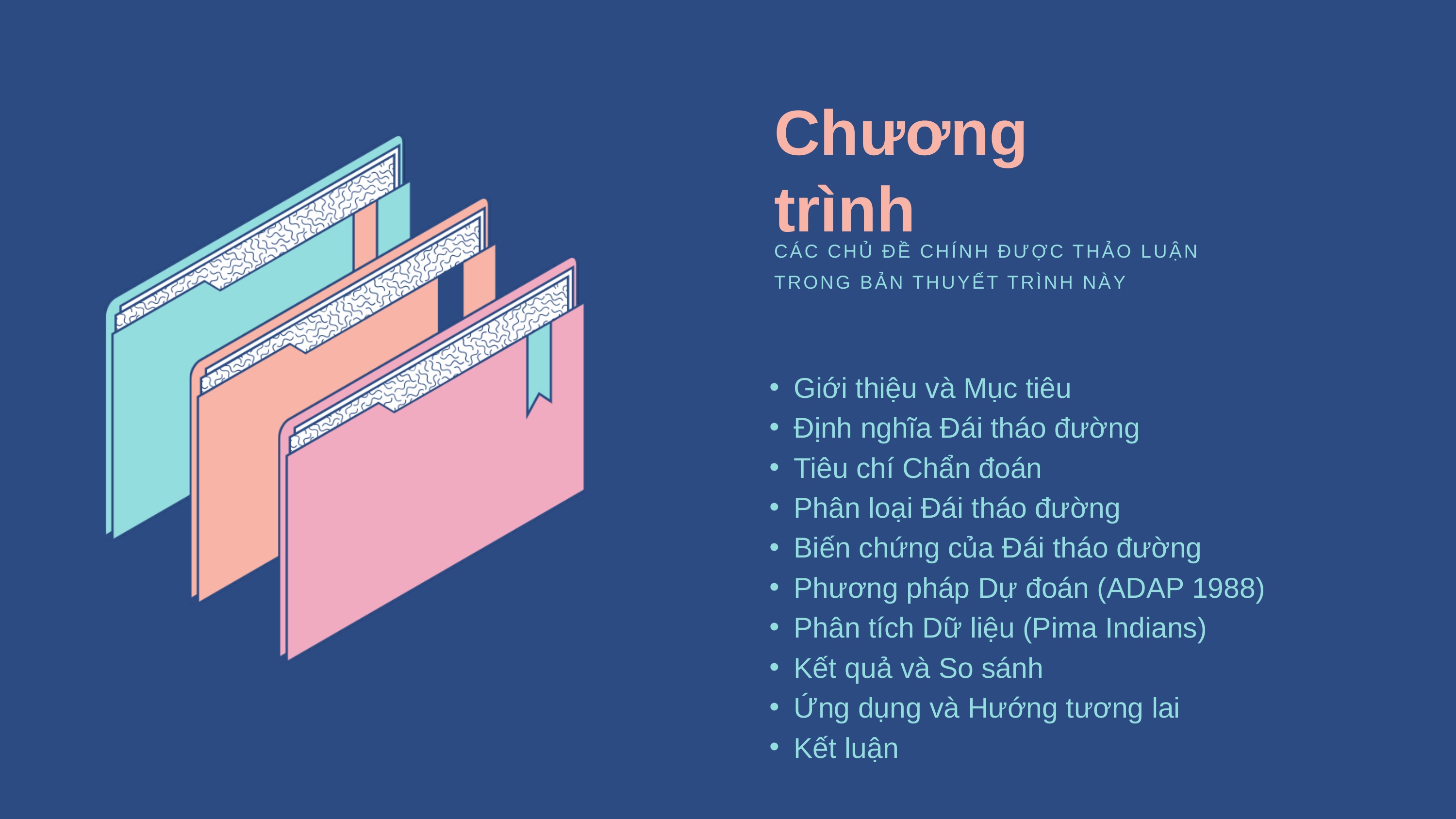

Chương trình
CÁC CHỦ ĐỀ CHÍNH ĐƯỢC THẢO LUẬN TRONG BẢN THUYẾT TRÌNH NÀY
Giới thiệu và Mục tiêu
Định nghĩa Đái tháo đường
Tiêu chí Chẩn đoán
Phân loại Đái tháo đường
Biến chứng của Đái tháo đường
Phương pháp Dự đoán (ADAP 1988)
Phân tích Dữ liệu (Pima Indians)
Kết quả và So sánh
Ứng dụng và Hướng tương lai
Kết luận